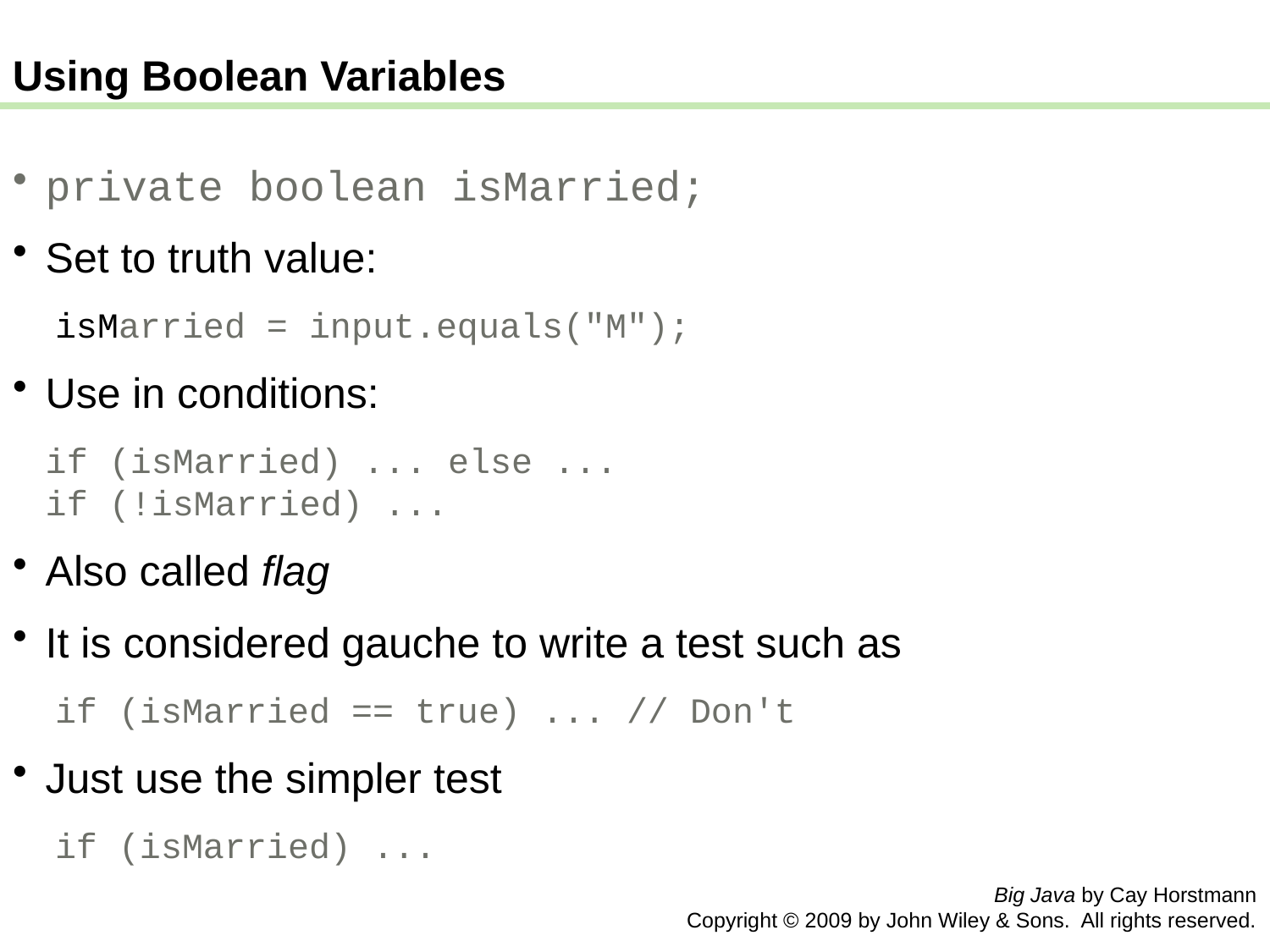

Using Boolean Variables
private boolean isMarried;
Set to truth value:
  isMarried = input.equals("M");
Use in conditions:
	if (isMarried) ... else ...
	if (!isMarried) ...
Also called flag
It is considered gauche to write a test such as
  if (isMarried == true) ... // Don't
Just use the simpler test
  if (isMarried) ...
Big Java by Cay Horstmann
 Copyright © 2009 by John Wiley & Sons.  All rights reserved.